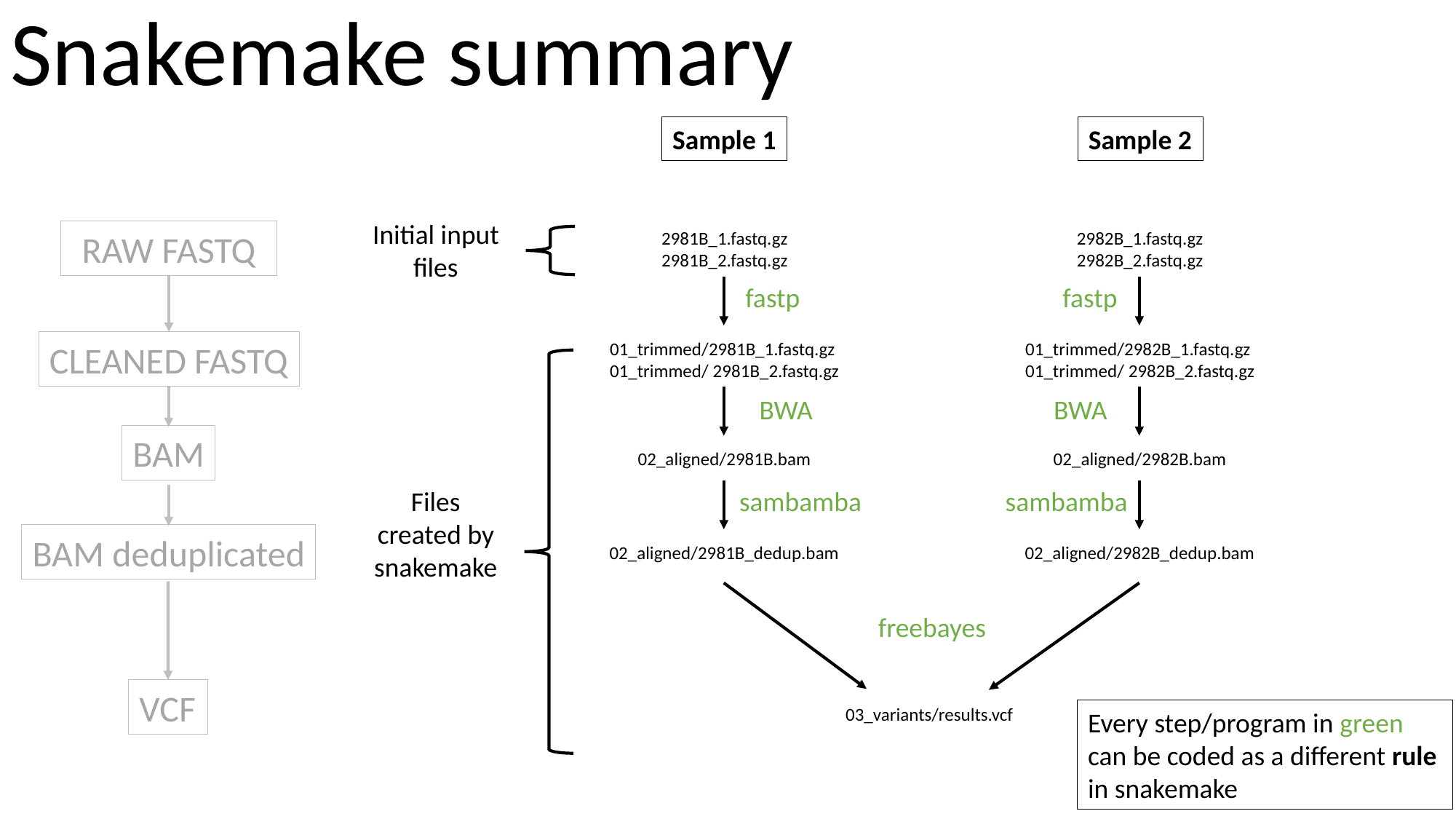

Snakemake summary
Sample 1
Sample 2
Initial input files

RAW FASTQ
2981B_1.fastq.gz
2981B_2.fastq.gz
2982B_1.fastq.gz
2982B_2.fastq.gz
fastp
fastp
CLEANED FASTQ
01_trimmed/2981B_1.fastq.gz
01_trimmed/ 2981B_2.fastq.gz
01_trimmed/2982B_1.fastq.gz
01_trimmed/ 2982B_2.fastq.gz

Files created by snakemake
BWA
BWA
BAM
02_aligned/2981B.bam
02_aligned/2982B.bam
sambamba
sambamba
BAM deduplicated
02_aligned/2981B_dedup.bam
02_aligned/2982B_dedup.bam
freebayes
VCF
03_variants/results.vcf
Every step/program in green can be coded as a different rule in snakemake